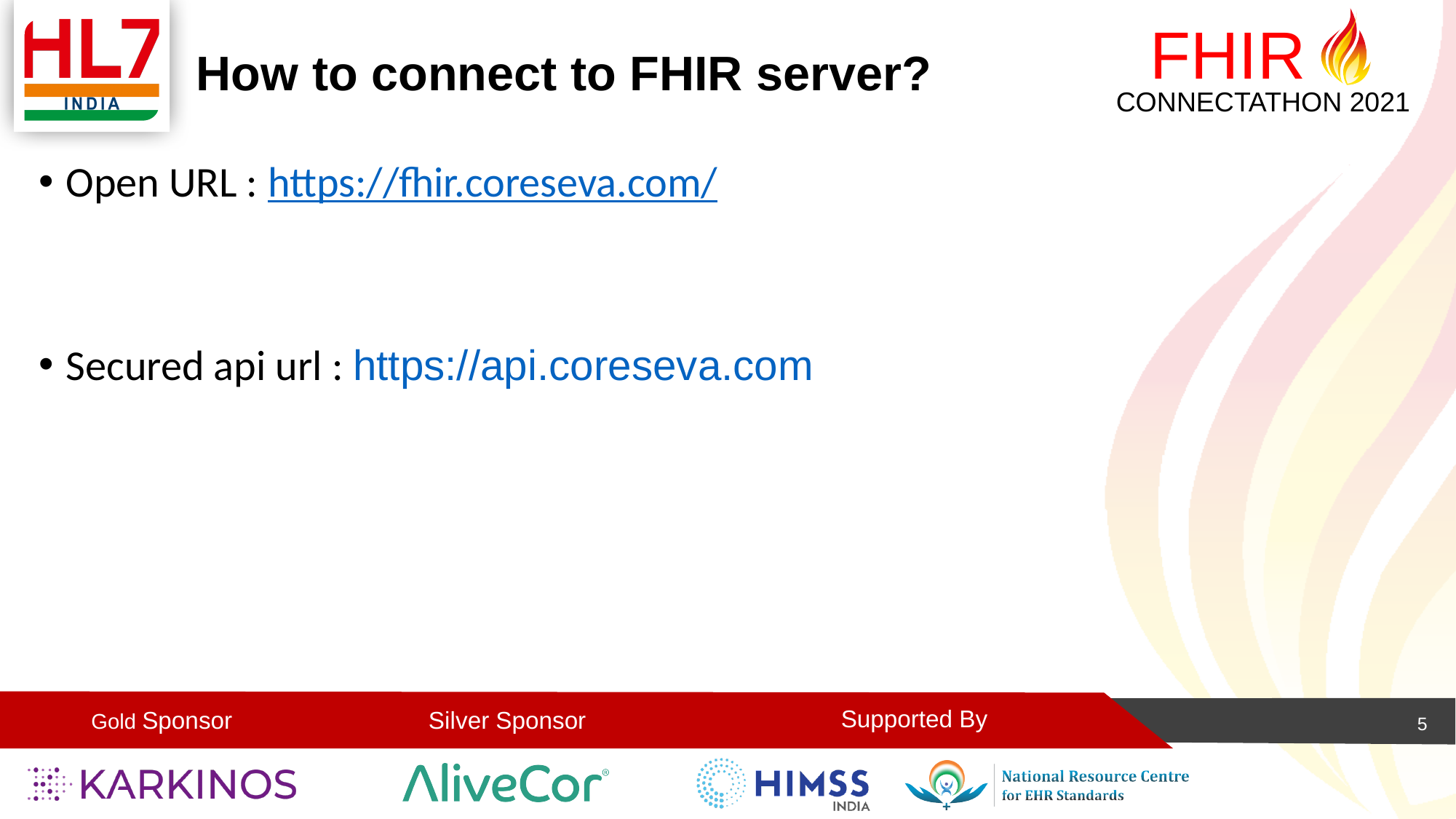

# How to connect to FHIR server?
Open URL : https://fhir.coreseva.com/

Secured api url : https://api.coreseva.com

5